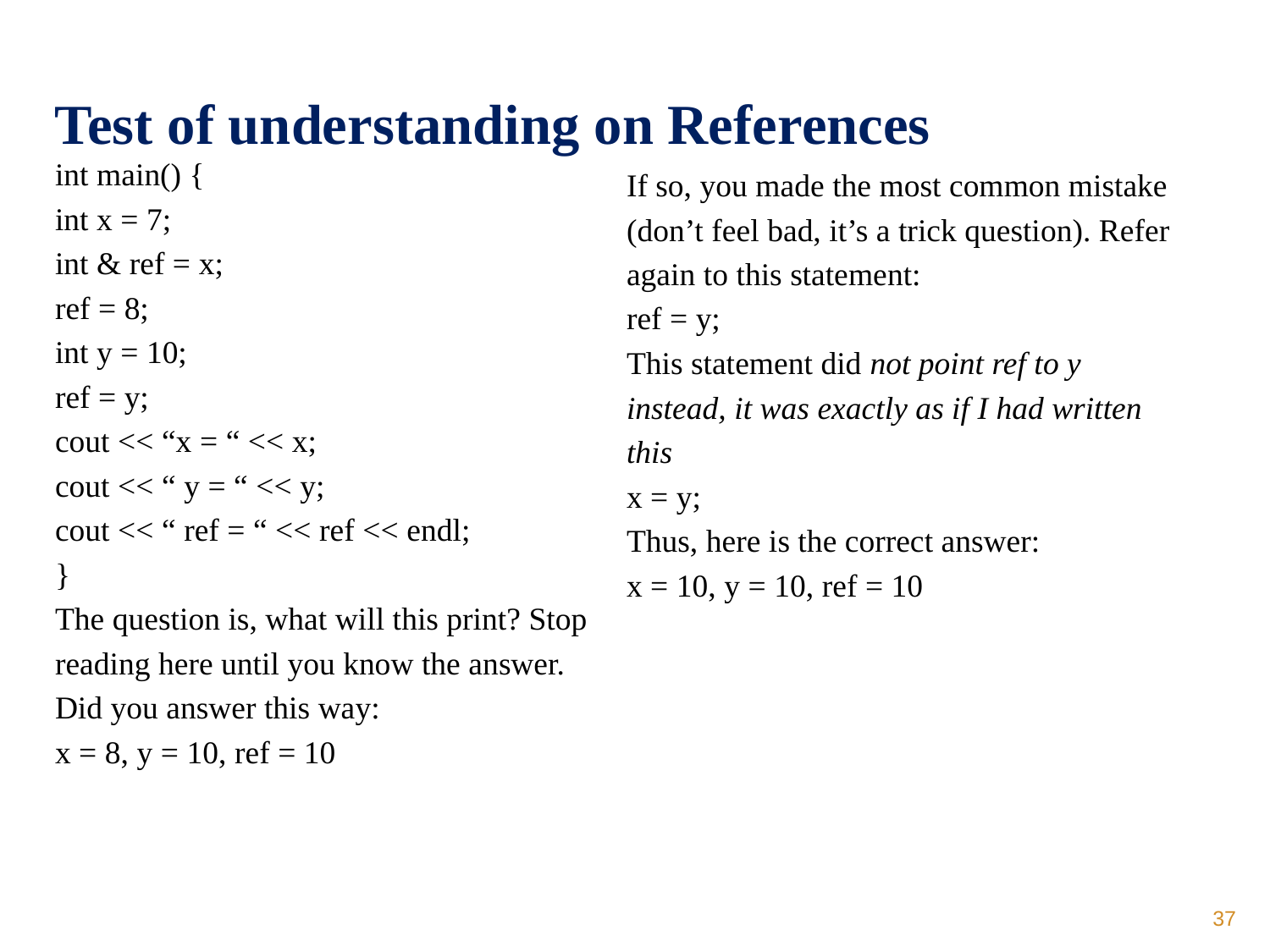

# Test of understanding on References
int main() {
int x = 7;
int & ref = x;
ref = 8;
int y = 10;
ref = y;
cout << “x = “ << x;
cout << “ y = “ << y;
cout << “ ref = “ << ref << endl;
}
The question is, what will this print? Stop
reading here until you know the answer.
Did you answer this way:
x = 8, y = 10, ref = 10
If so, you made the most common mistake
(don’t feel bad, it’s a trick question). Refer
again to this statement:
ref = y;
This statement did not point ref to y
instead, it was exactly as if I had written
this
x = y;
Thus, here is the correct answer:
x = 10, y = 10, ref = 10
37